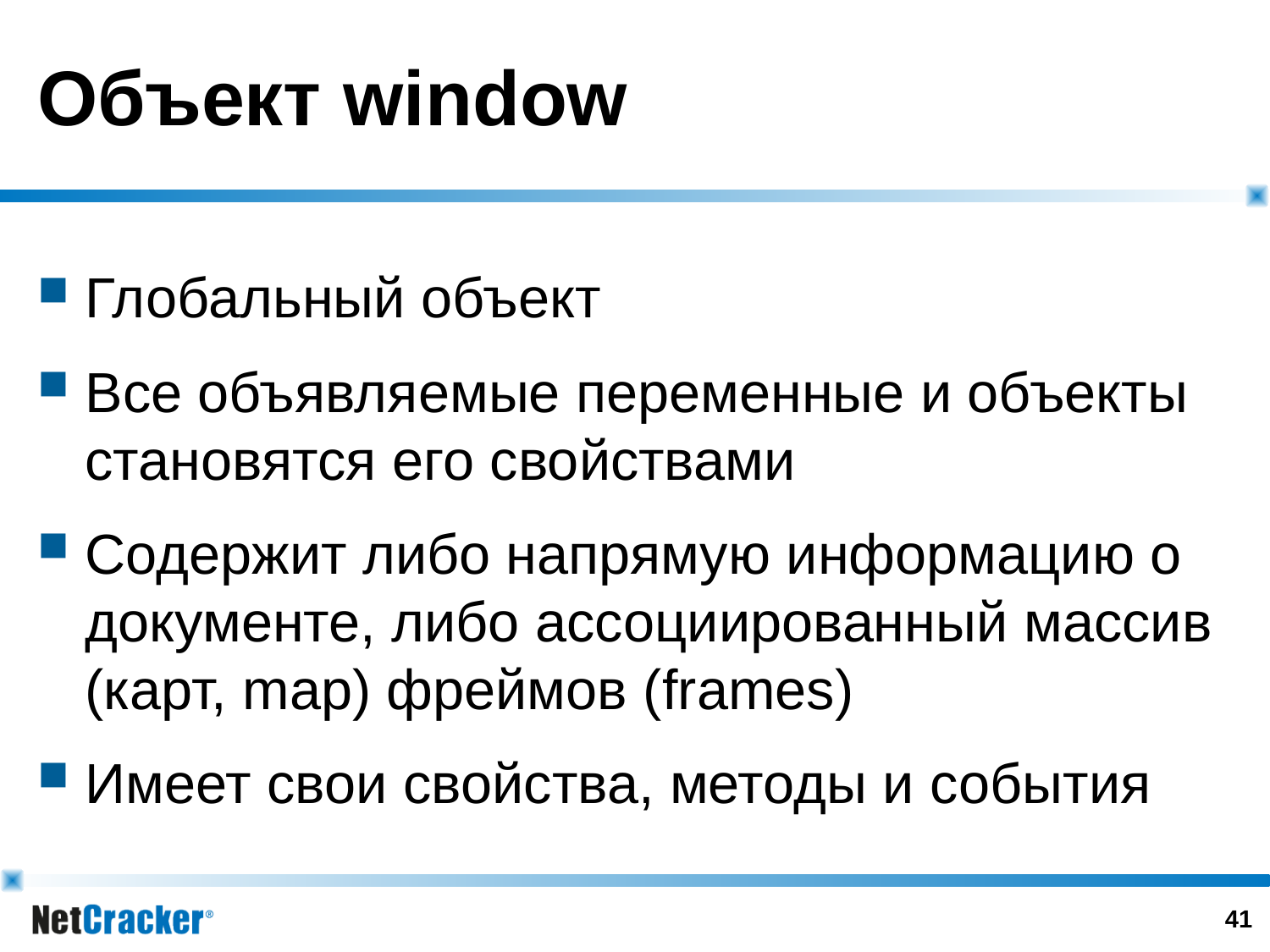

# Объект window
Глобальный объект
Все объявляемые переменные и объекты становятся его свойствами
Содержит либо напрямую информацию о документе, либо ассоциированный массив (карт, map) фреймов (frames)
Имеет свои свойства, методы и события
41